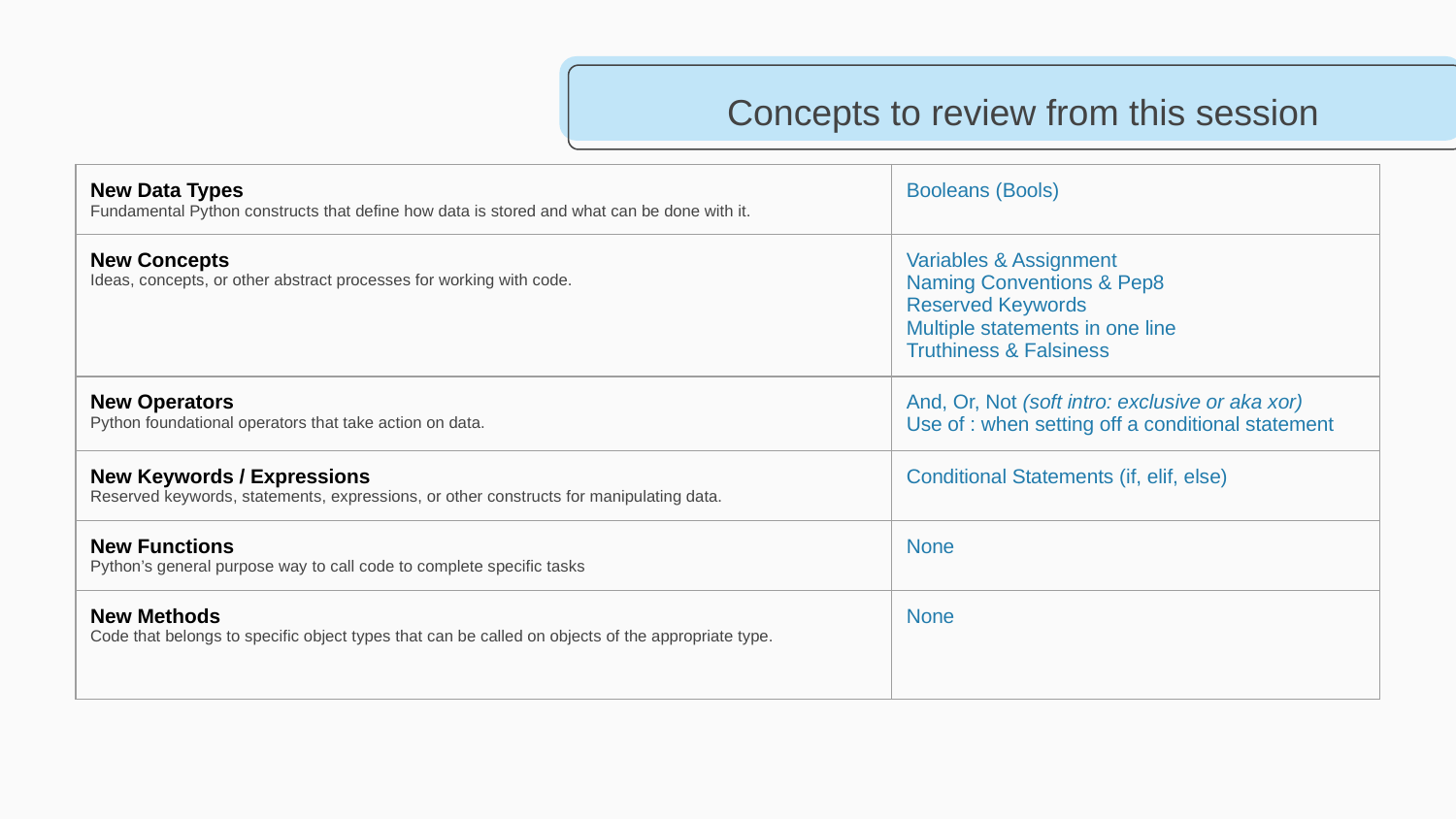

# Concepts to review from this session
| New Data Types Fundamental Python constructs that define how data is stored and what can be done with it. | Booleans (Bools) |
| --- | --- |
| New Concepts Ideas, concepts, or other abstract processes for working with code. | Variables & Assignment Naming Conventions & Pep8 Reserved Keywords Multiple statements in one line Truthiness & Falsiness |
| New Operators Python foundational operators that take action on data. | And, Or, Not (soft intro: exclusive or aka xor) Use of : when setting off a conditional statement |
| New Keywords / Expressions Reserved keywords, statements, expressions, or other constructs for manipulating data. | Conditional Statements (if, elif, else) |
| New Functions Python’s general purpose way to call code to complete specific tasks | None |
| New Methods Code that belongs to specific object types that can be called on objects of the appropriate type. | None |